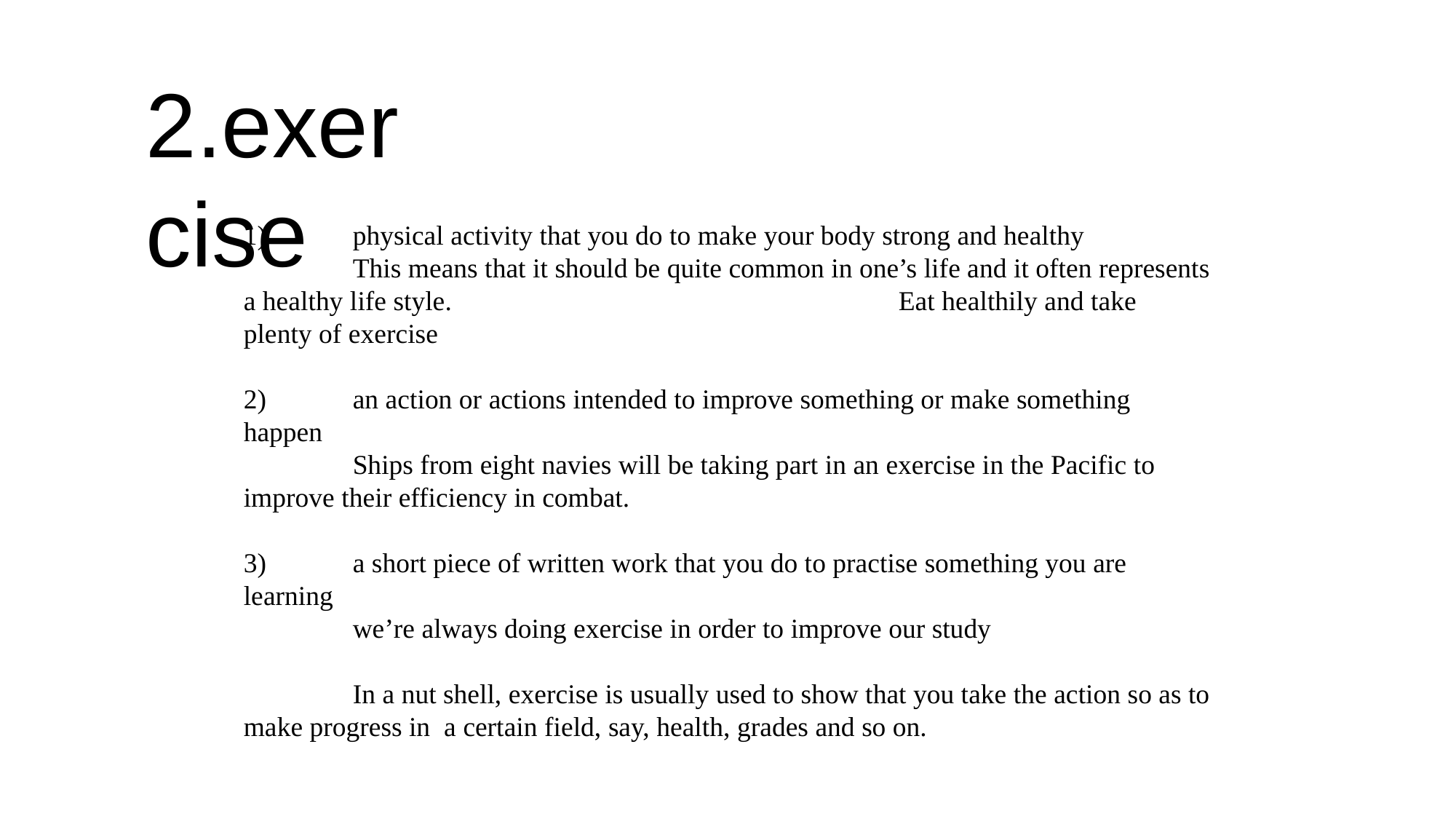

2.exercise
1)	physical activity that you do to make your body strong and healthy
	This means that it should be quite common in one’s life and it often represents a healthy life style.					Eat healthily and take plenty of exercise

2)	an action or actions intended to improve something or make something happen
	Ships from eight navies will be taking part in an exercise in the Pacific to improve their efficiency in combat.

3)	a short piece of written work that you do to practise something you are learning
	we’re always doing exercise in order to improve our study

	In a nut shell, exercise is usually used to show that you take the action so as to make progress in  a certain field, say, health, grades and so on.